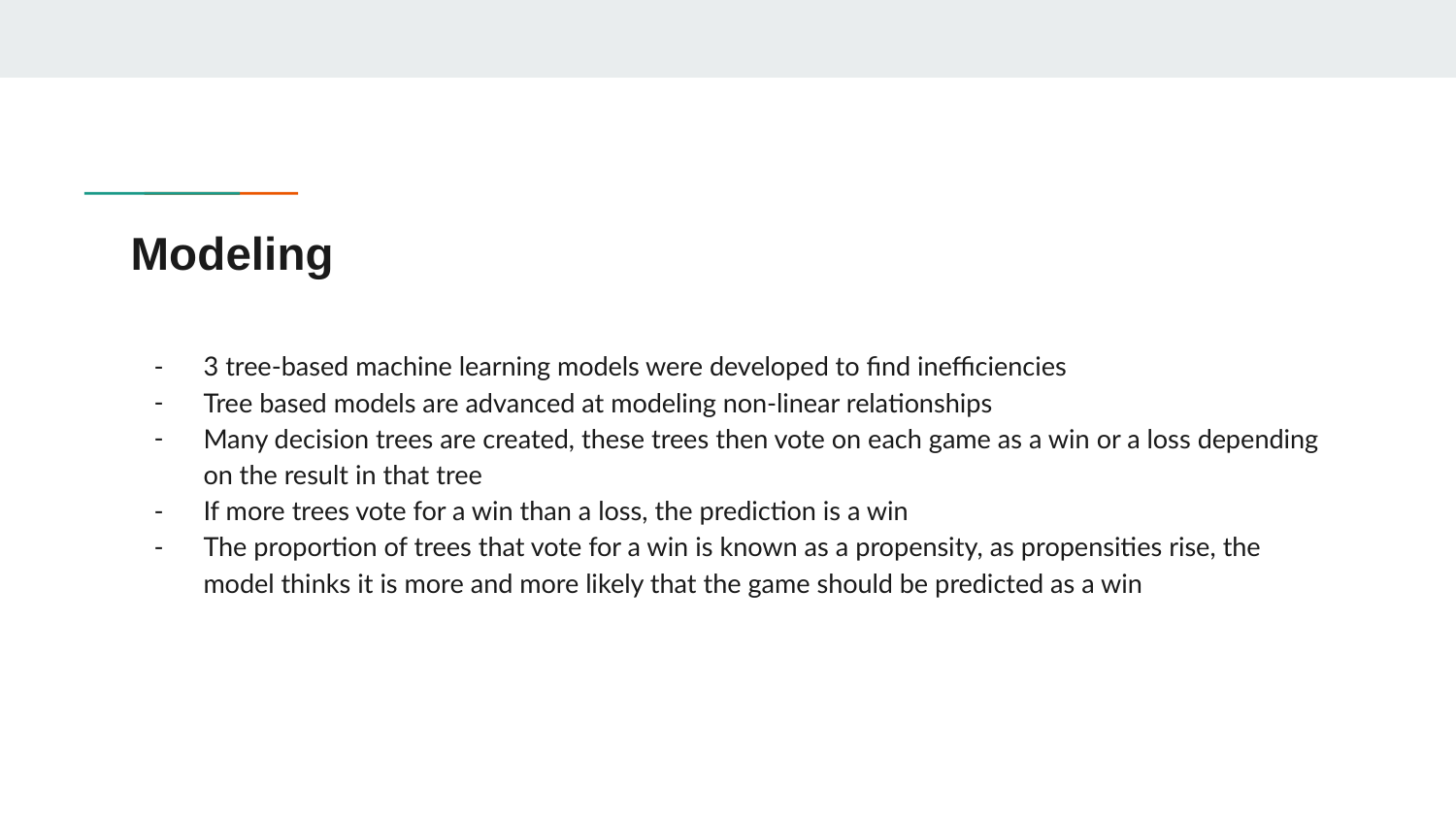

# Modeling
3 tree-based machine learning models were developed to find inefficiencies
Tree based models are advanced at modeling non-linear relationships
Many decision trees are created, these trees then vote on each game as a win or a loss depending on the result in that tree
If more trees vote for a win than a loss, the prediction is a win
The proportion of trees that vote for a win is known as a propensity, as propensities rise, the model thinks it is more and more likely that the game should be predicted as a win